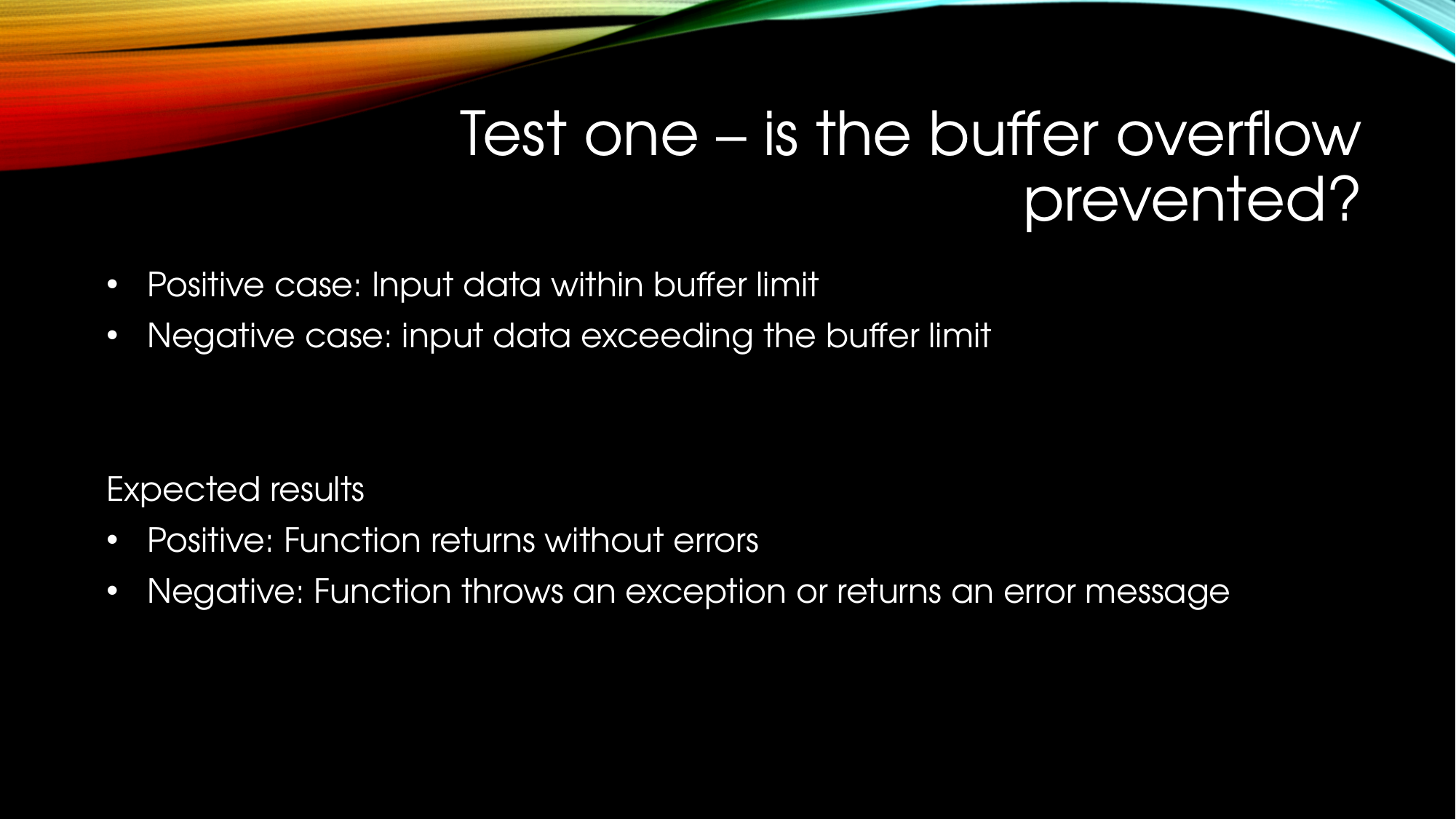

# Test one – is the buffer overflow prevented?
Positive case: Input data within buffer limit
Negative case: input data exceeding the buffer limit

Expected results
Positive: Function returns without errors
Negative: Function throws an exception or returns an error message